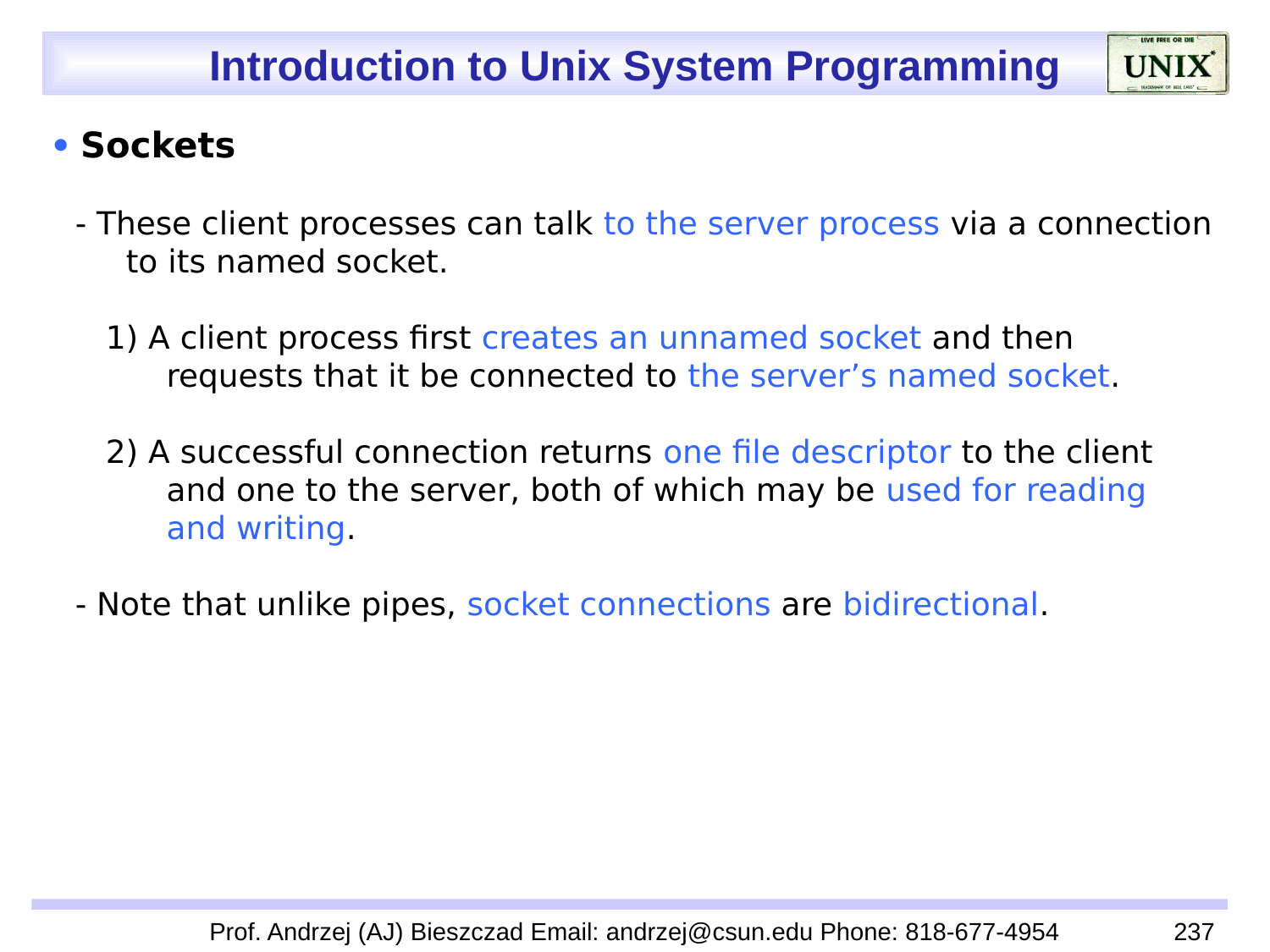

• Sockets

  - These client processes can talk to the server process via a connection
       to its named socket.

     1) A client process first creates an unnamed socket and then
           requests that it be connected to the server’s named socket.

     2) A successful connection returns one file descriptor to the client
           and one to the server, both of which may be used for reading
           and writing.

  - Note that unlike pipes, socket connections are bidirectional.
Prof. Andrzej (AJ) Bieszczad Email: andrzej@csun.edu Phone: 818-677-4954
237